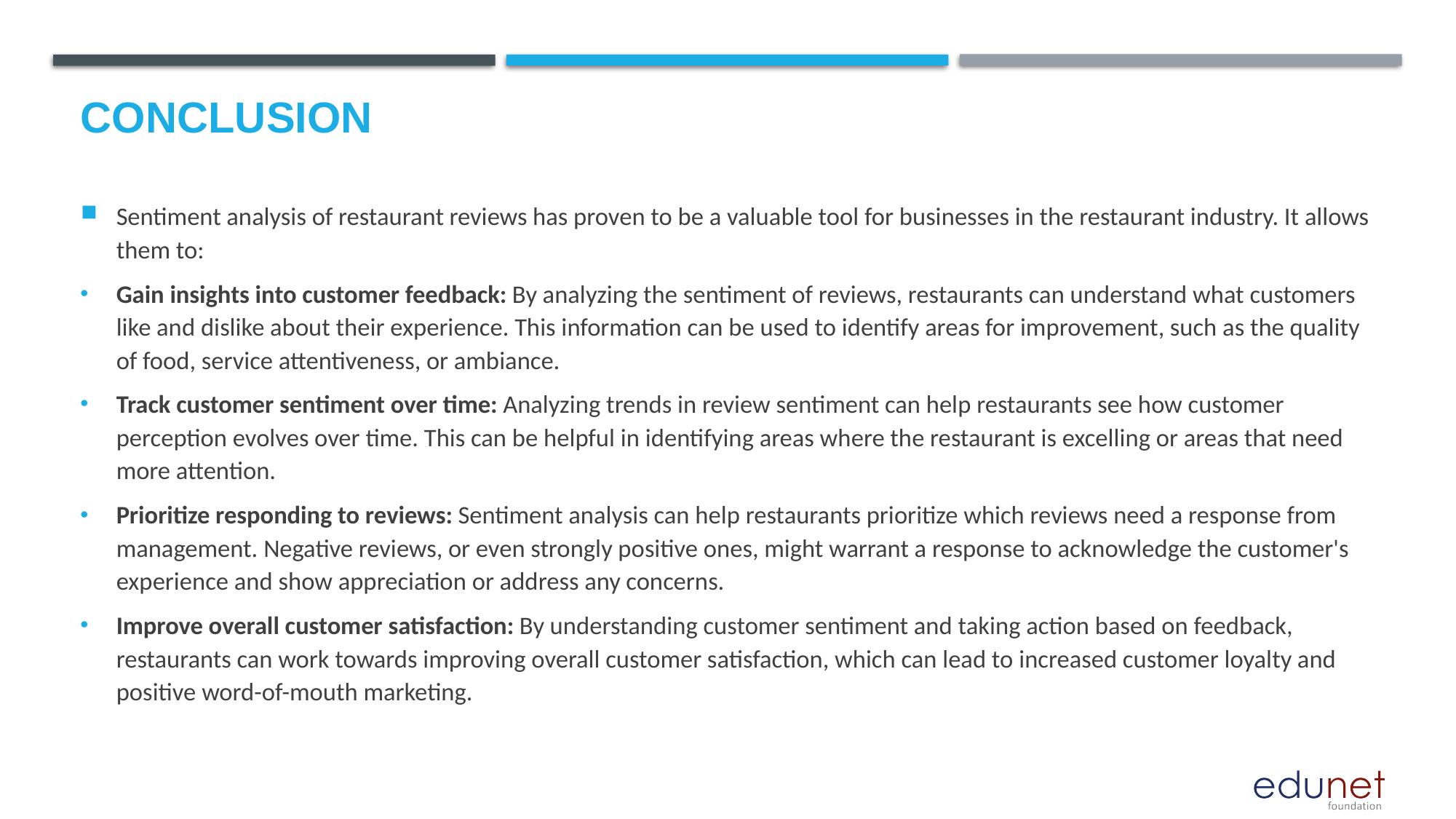

# Conclusion

Sentiment analysis of restaurant reviews has proven to be a valuable tool for businesses in the restaurant industry. It allows them to:
Gain insights into customer feedback: By analyzing the sentiment of reviews, restaurants can understand what customers like and dislike about their experience. This information can be used to identify areas for improvement, such as the quality of food, service attentiveness, or ambiance.
Track customer sentiment over time: Analyzing trends in review sentiment can help restaurants see how customer perception evolves over time. This can be helpful in identifying areas where the restaurant is excelling or areas that need more attention.
Prioritize responding to reviews: Sentiment analysis can help restaurants prioritize which reviews need a response from management. Negative reviews, or even strongly positive ones, might warrant a response to acknowledge the customer's experience and show appreciation or address any concerns.
Improve overall customer satisfaction: By understanding customer sentiment and taking action based on feedback, restaurants can work towards improving overall customer satisfaction, which can lead to increased customer loyalty and positive word-of-mouth marketing.